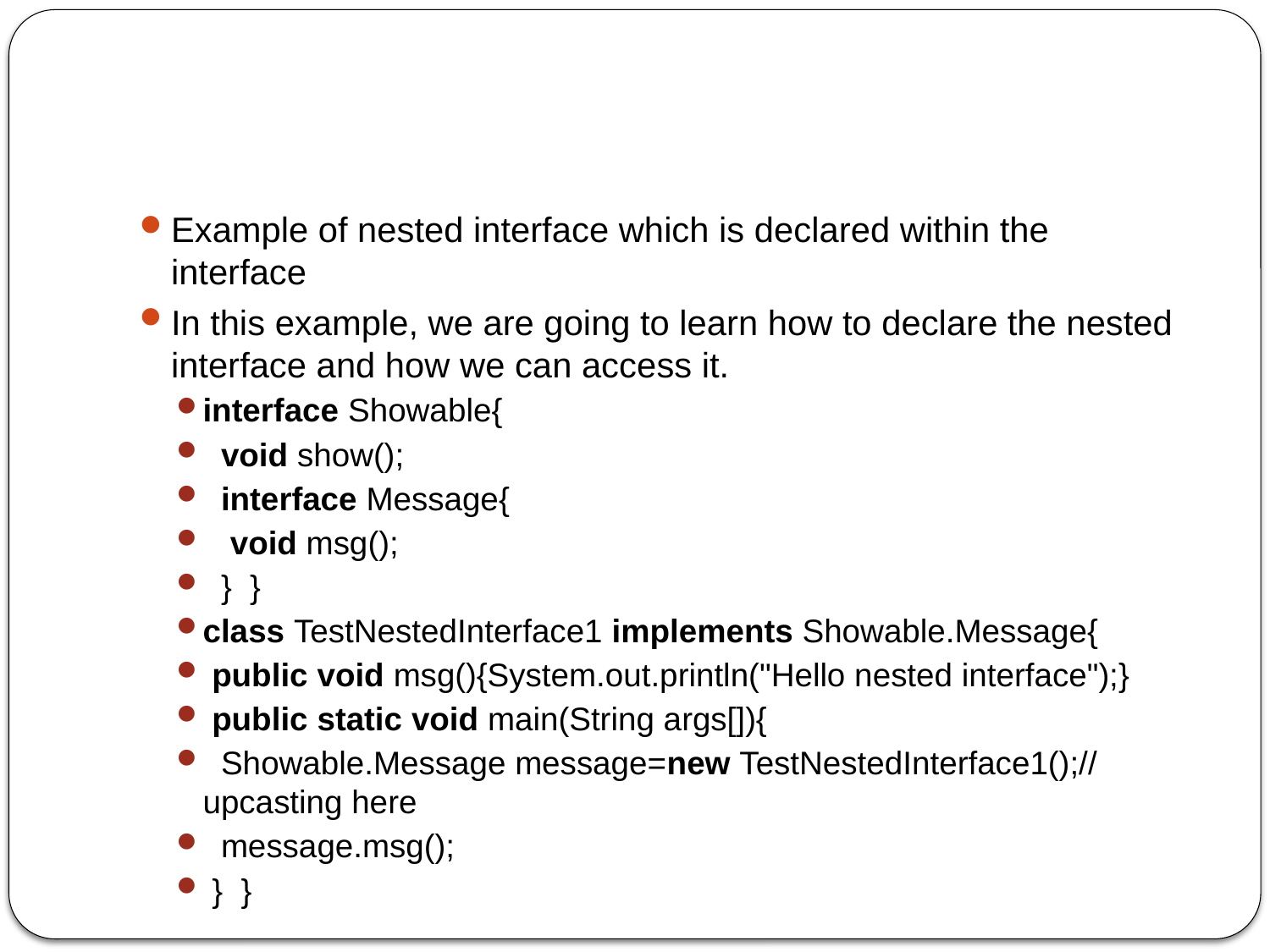

#
Example of nested interface which is declared within the interface
In this example, we are going to learn how to declare the nested interface and how we can access it.
interface Showable{
  void show();
  interface Message{
   void msg();
  }  }
class TestNestedInterface1 implements Showable.Message{
 public void msg(){System.out.println("Hello nested interface");}
 public static void main(String args[]){
  Showable.Message message=new TestNestedInterface1();//upcasting here
  message.msg();
 }  }